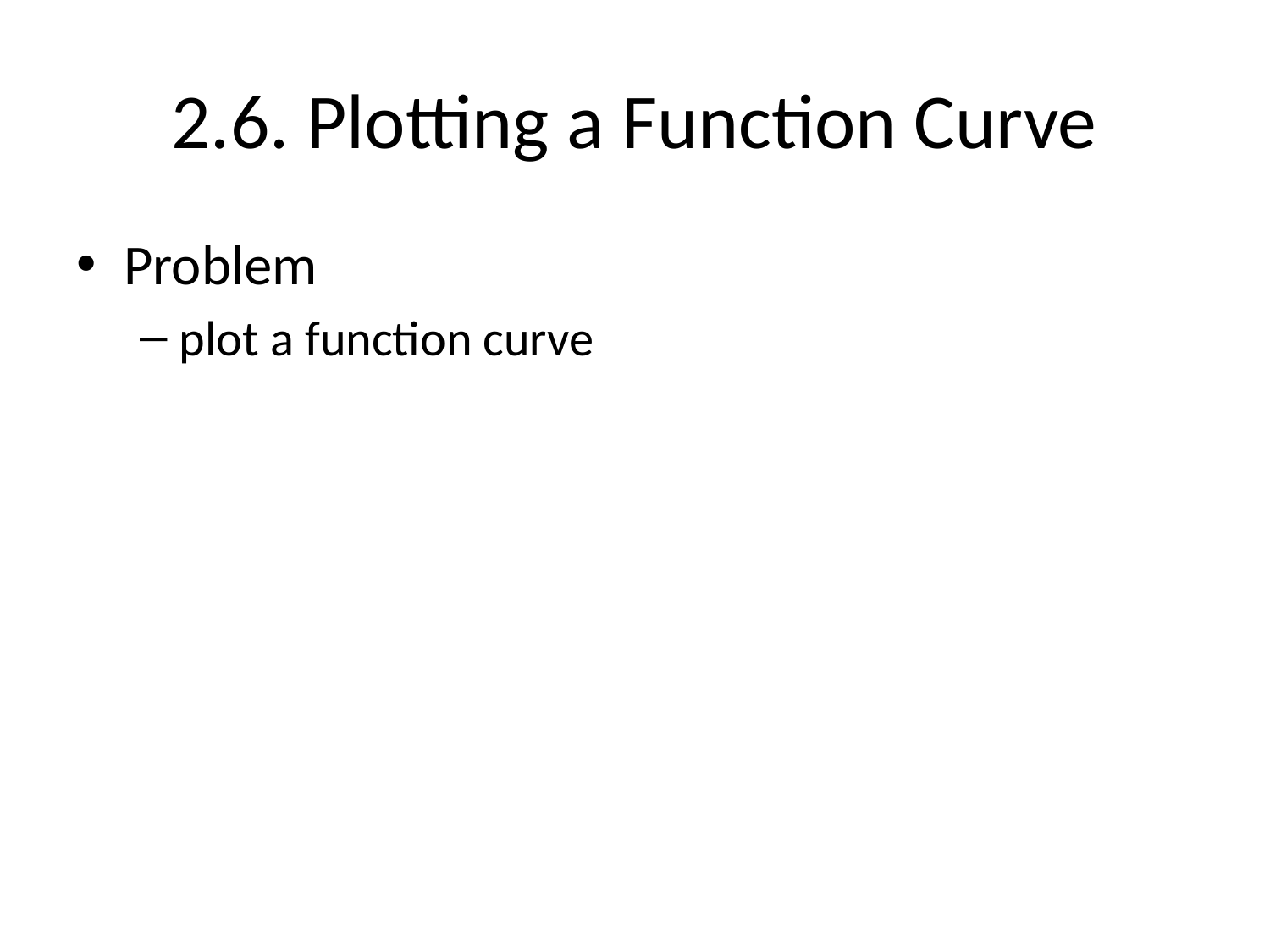

# 2.6. Plotting a Function Curve
Problem
plot a function curve